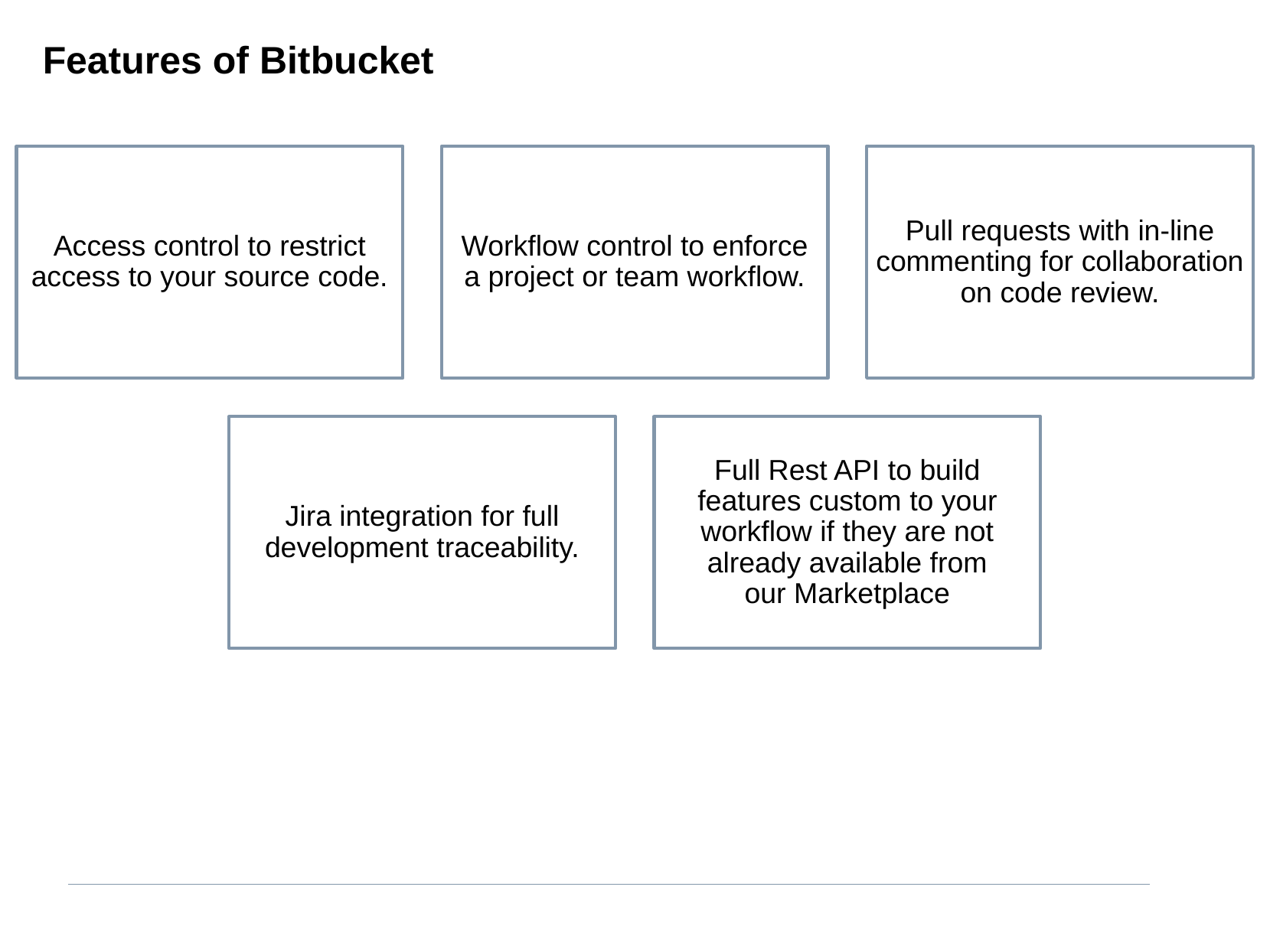

Features of Bitbucket
Access control to restrict access to your source code.
Workflow control to enforce a project or team workflow.
Pull requests with in-line commenting for collaboration on code review.
Jira integration for full development traceability.
Full Rest API to build features custom to your workflow if they are not already available from our Marketplace